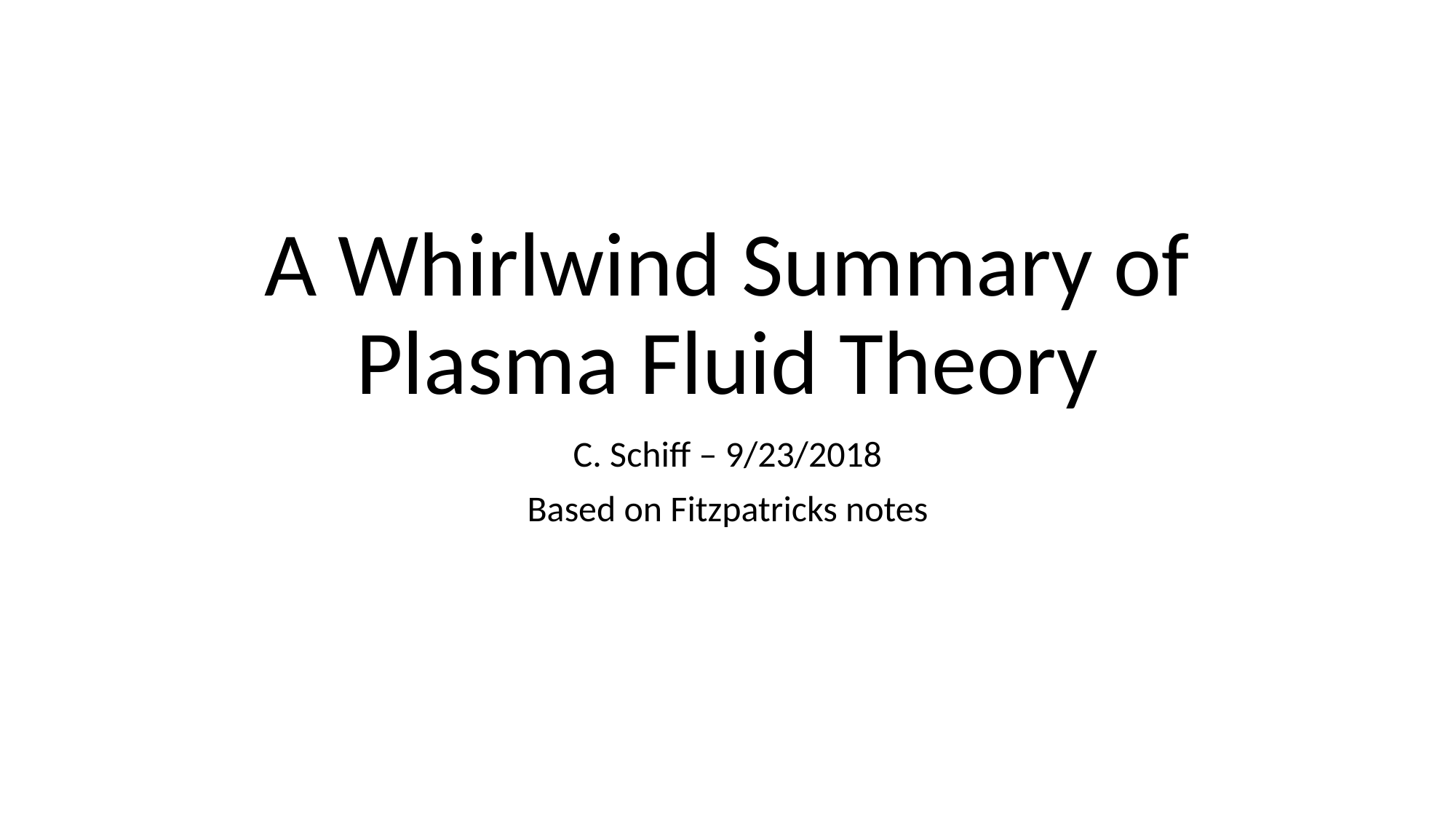

# A Whirlwind Summary of Plasma Fluid Theory
C. Schiff – 9/23/2018
Based on Fitzpatricks notes